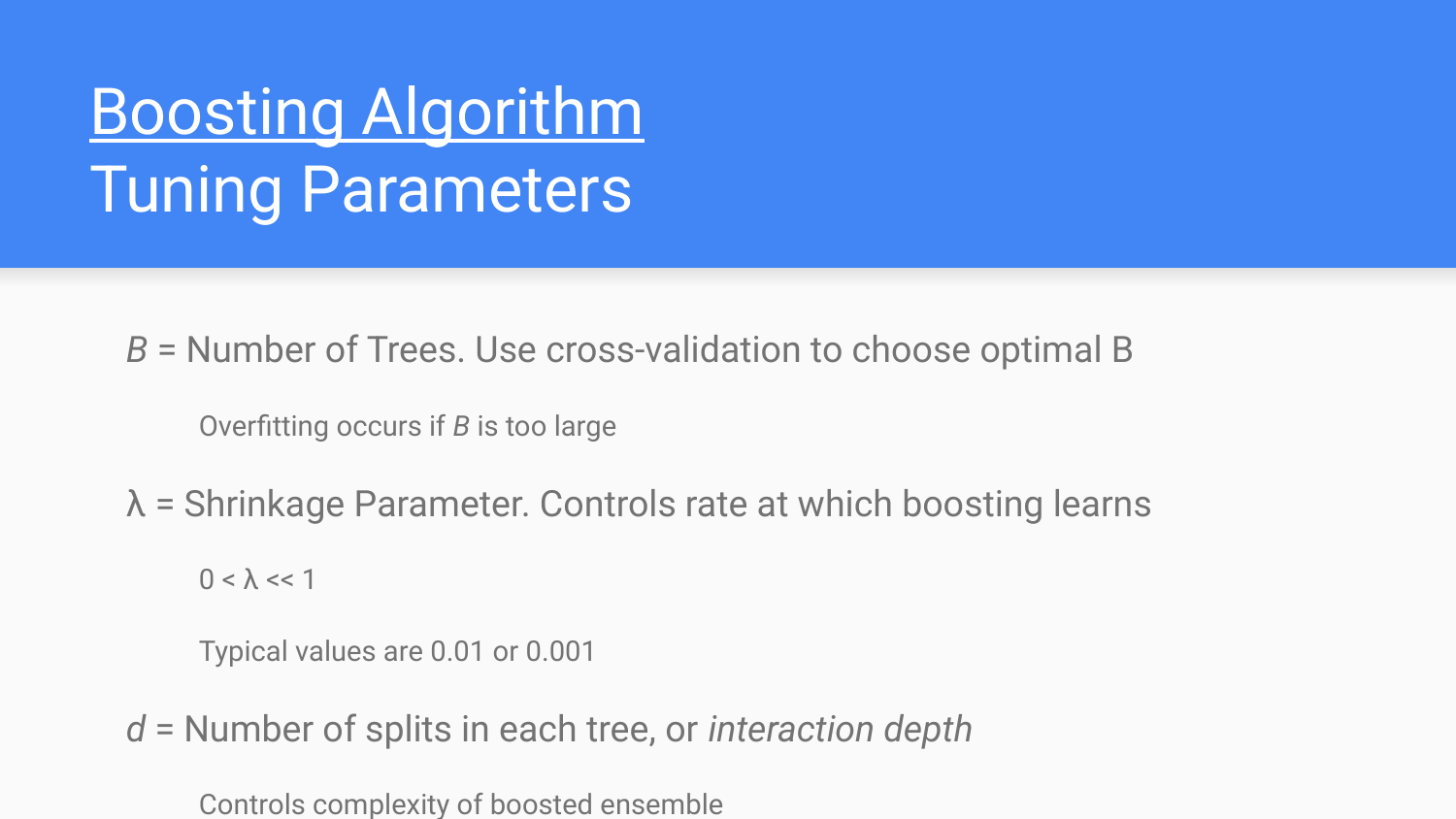

# Boosting Algorithm
Tuning Parameters
B = Number of Trees. Use cross-validation to choose optimal B
Overfitting occurs if B is too large
λ = Shrinkage Parameter. Controls rate at which boosting learns
0 < λ << 1
Typical values are 0.01 or 0.001
d = Number of splits in each tree, or interaction depth
Controls complexity of boosted ensemble
d=1 is defined as a stump